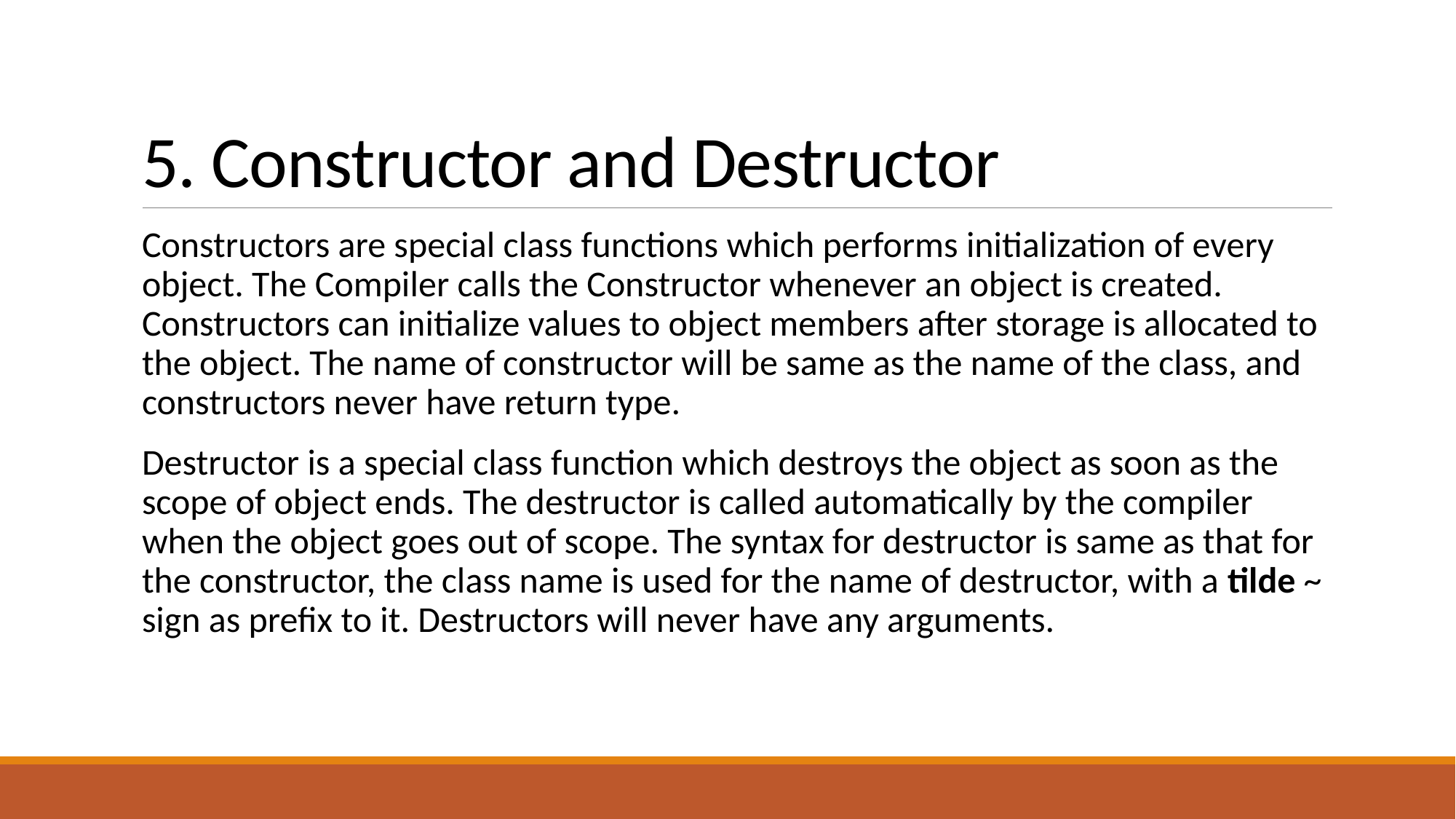

# 5. Constructor and Destructor
Constructors are special class functions which performs initialization of every object. The Compiler calls the Constructor whenever an object is created. Constructors can initialize values to object members after storage is allocated to the object. The name of constructor will be same as the name of the class, and constructors never have return type.
Destructor is a special class function which destroys the object as soon as the scope of object ends. The destructor is called automatically by the compiler when the object goes out of scope. The syntax for destructor is same as that for the constructor, the class name is used for the name of destructor, with a tilde ~ sign as prefix to it. Destructors will never have any arguments.